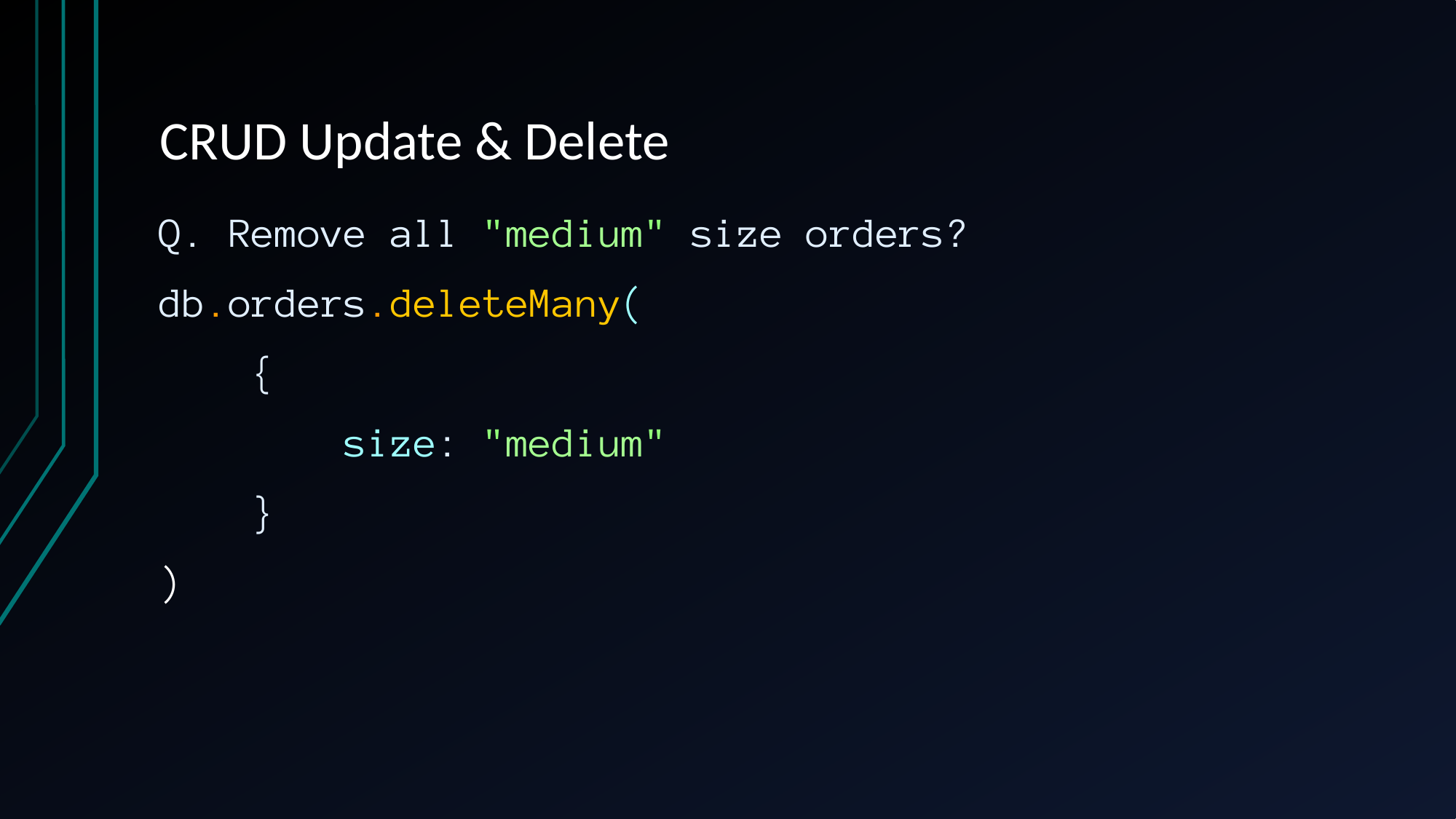

# CRUD Update & Delete
Q. Remove all "medium" size orders?
db.orders.deleteMany(
    {
        size: "medium"
    }
)